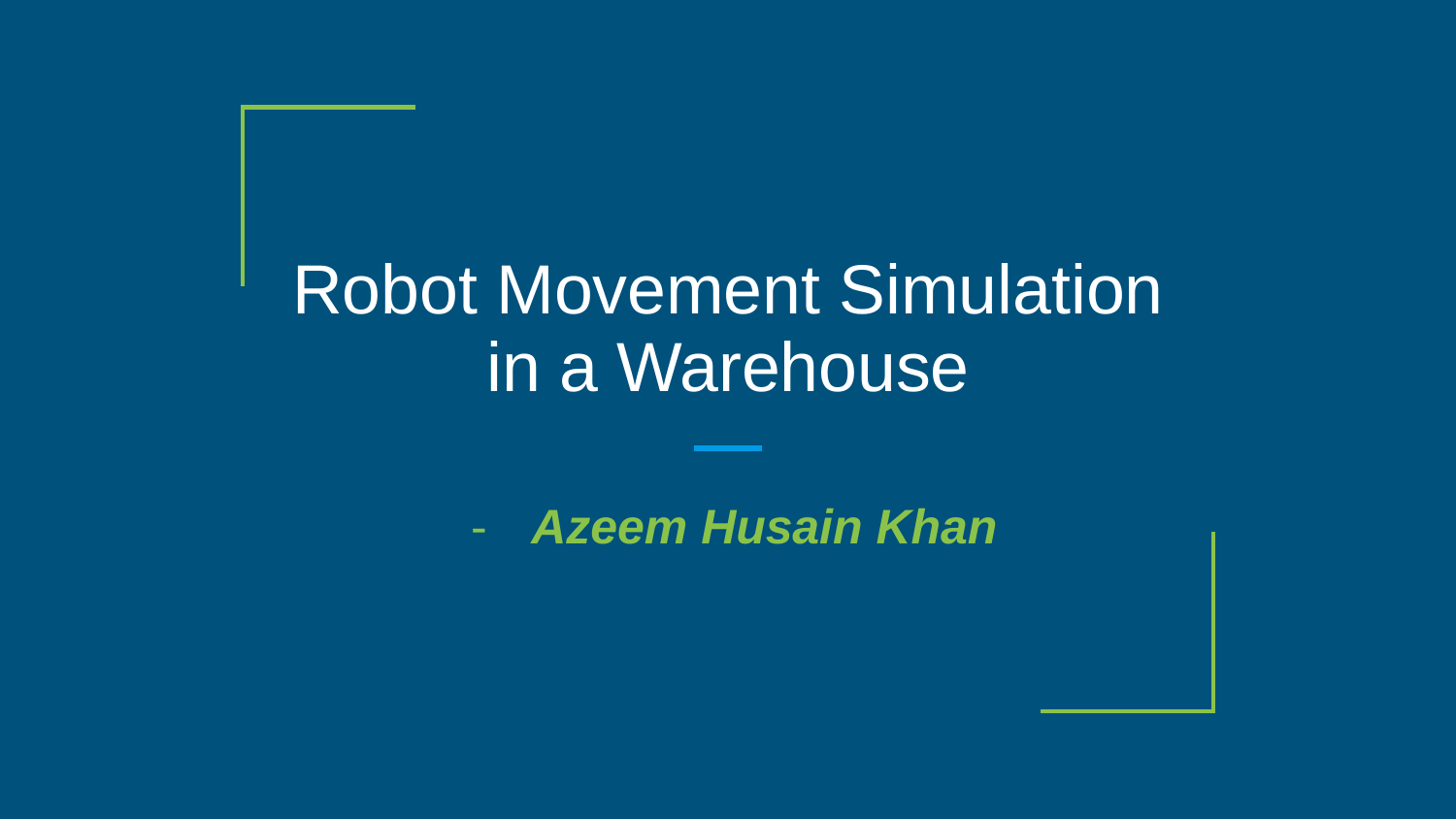

# Robot Movement Simulation in a Warehouse
Azeem Husain Khan